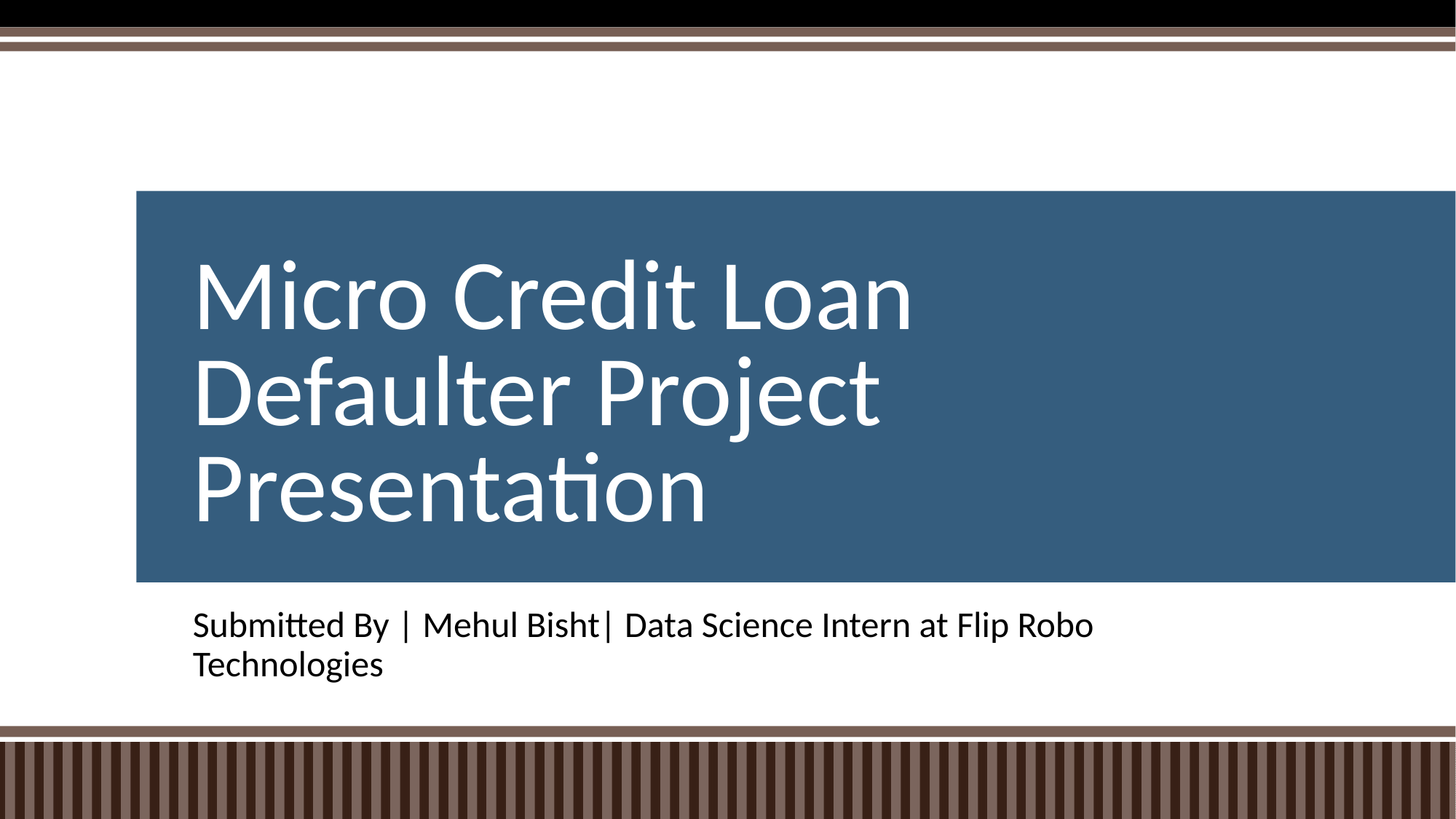

# Micro Credit Loan Defaulter Project Presentation
Submitted By | Mehul Bisht| Data Science Intern at Flip Robo Technologies